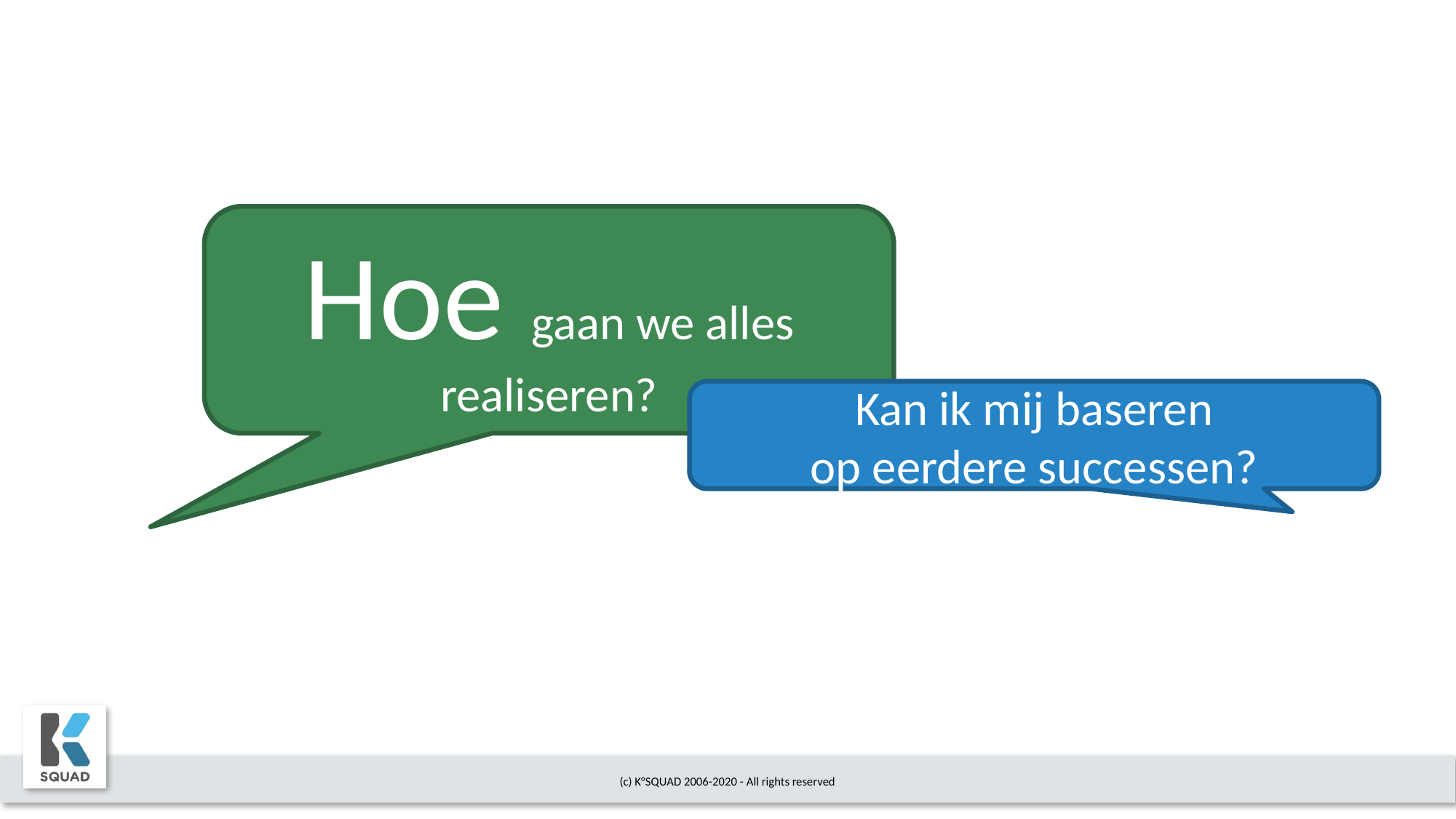

Hoe gaan we alles realiseren?
Kan ik mij baseren
op eerdere successen?
(c) K°SQUAD 2006-2020 - All rights reserved